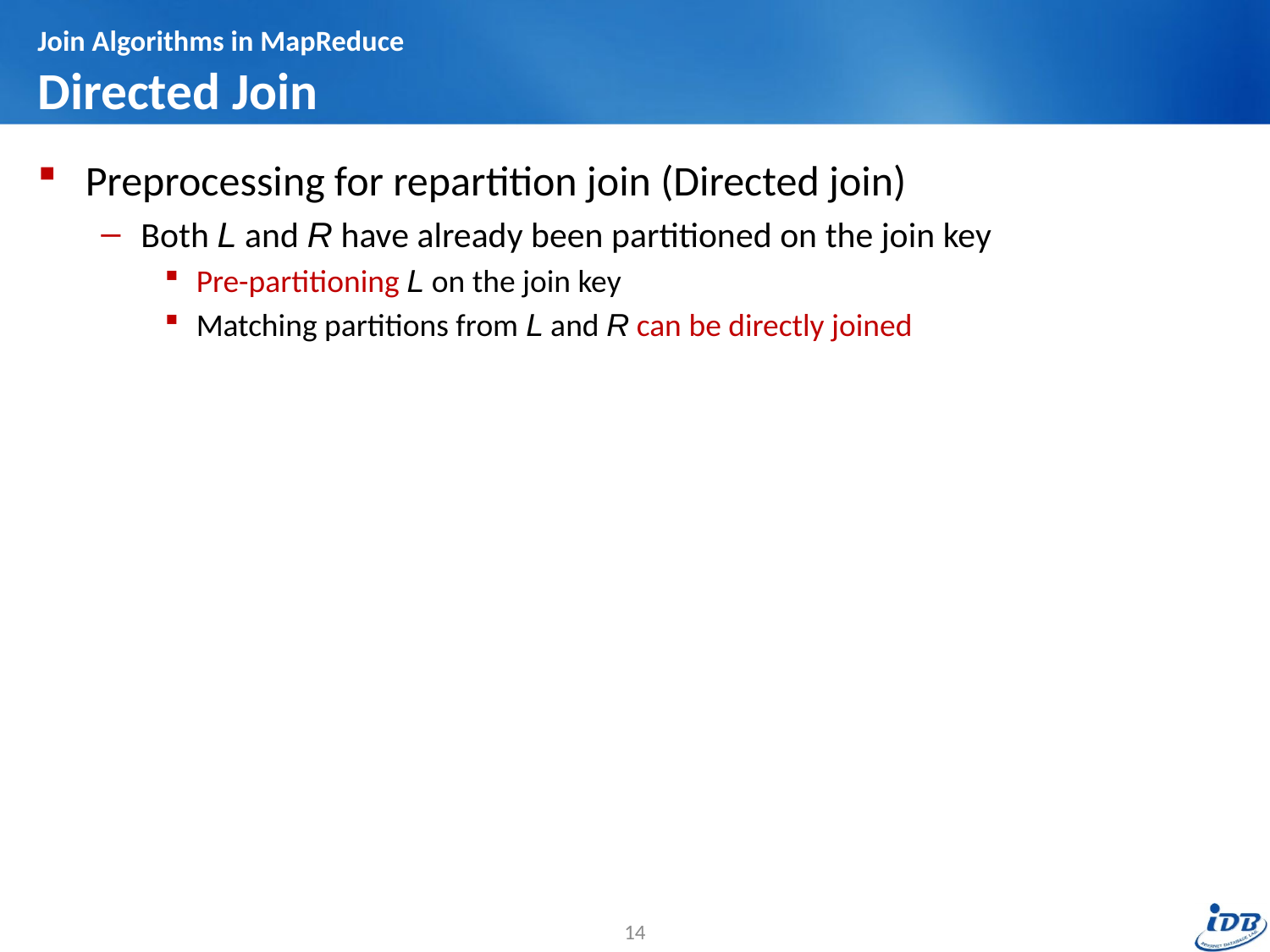

# Join Algorithms in MapReduce Directed Join
Preprocessing for repartition join (Directed join)
Both L and R have already been partitioned on the join key
Pre-partitioning L on the join key
Matching partitions from L and R can be directly joined

14